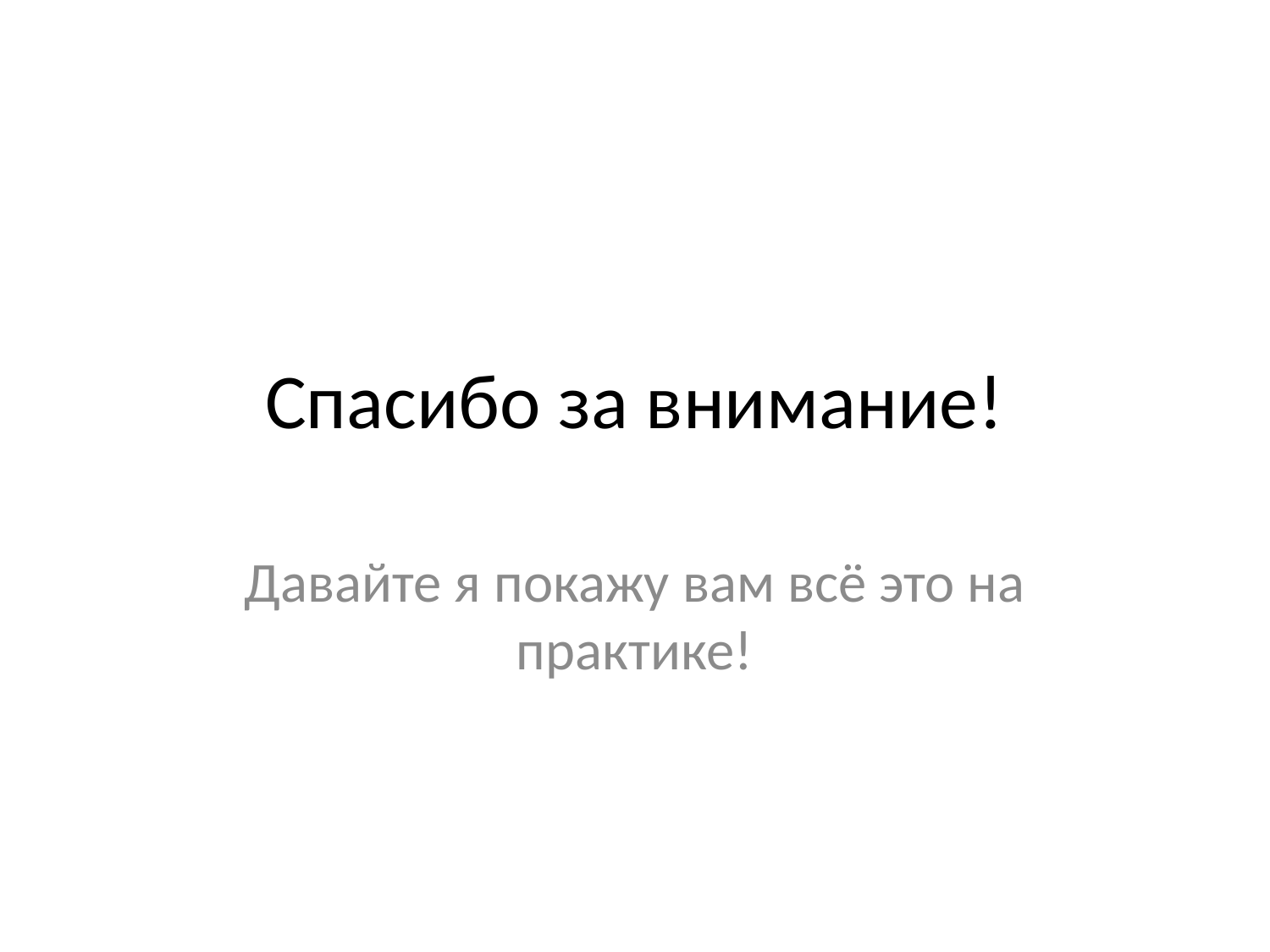

# Спасибо за внимание!
Давайте я покажу вам всё это на практике!